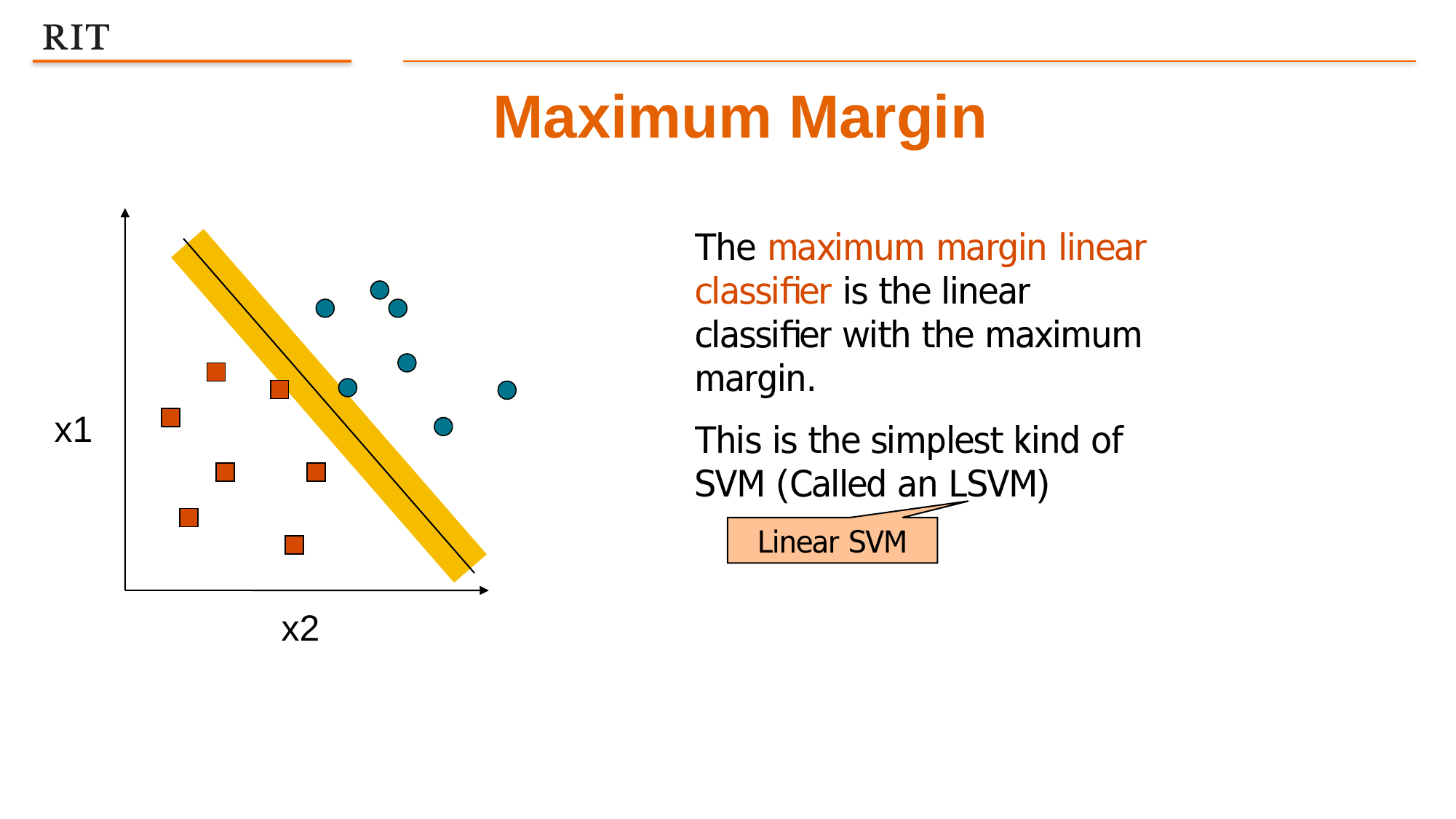

Maximum Margin

x1
x2
The maximum margin linear classifier is the linear classifier with the maximum margin.
This is the simplest kind of SVM (Called an LSVM)

Linear SVM